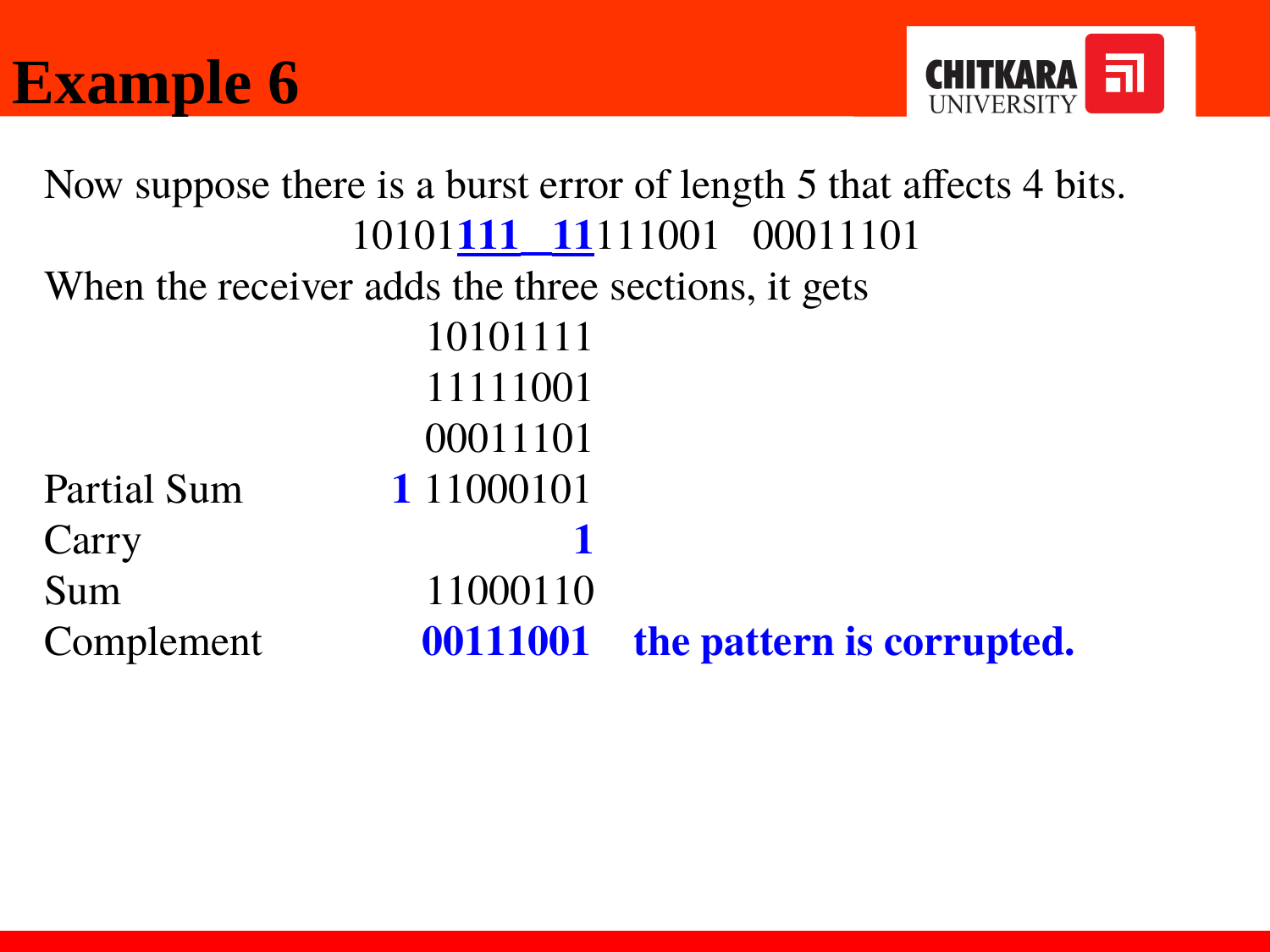

Example 6
Now suppose there is a burst error of length 5 that affects 4 bits.
                             10101111   11111001   00011101
When the receiver adds the three sections, it gets
			10101111
			11111001
			00011101
Partial Sum              1 11000101
Carry				  1
Sum			11000110
Complement               00111001    the pattern is corrupted.